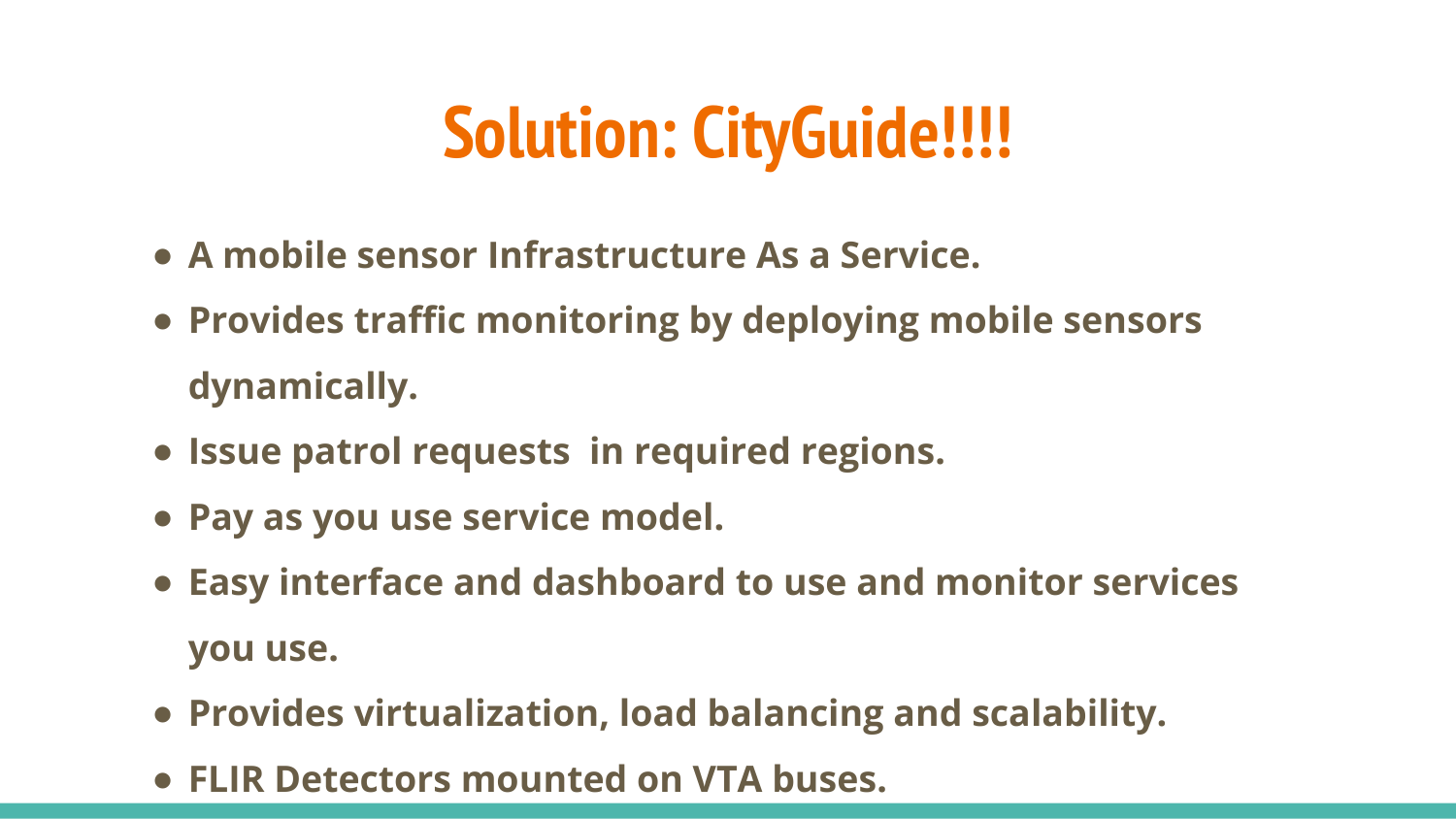

# Solution: CityGuide!!!!
A mobile sensor Infrastructure As a Service.
Provides traffic monitoring by deploying mobile sensors dynamically.
Issue patrol requests  in required regions.
Pay as you use service model.
Easy interface and dashboard to use and monitor services you use.
Provides virtualization, load balancing and scalability.
FLIR Detectors mounted on VTA buses.